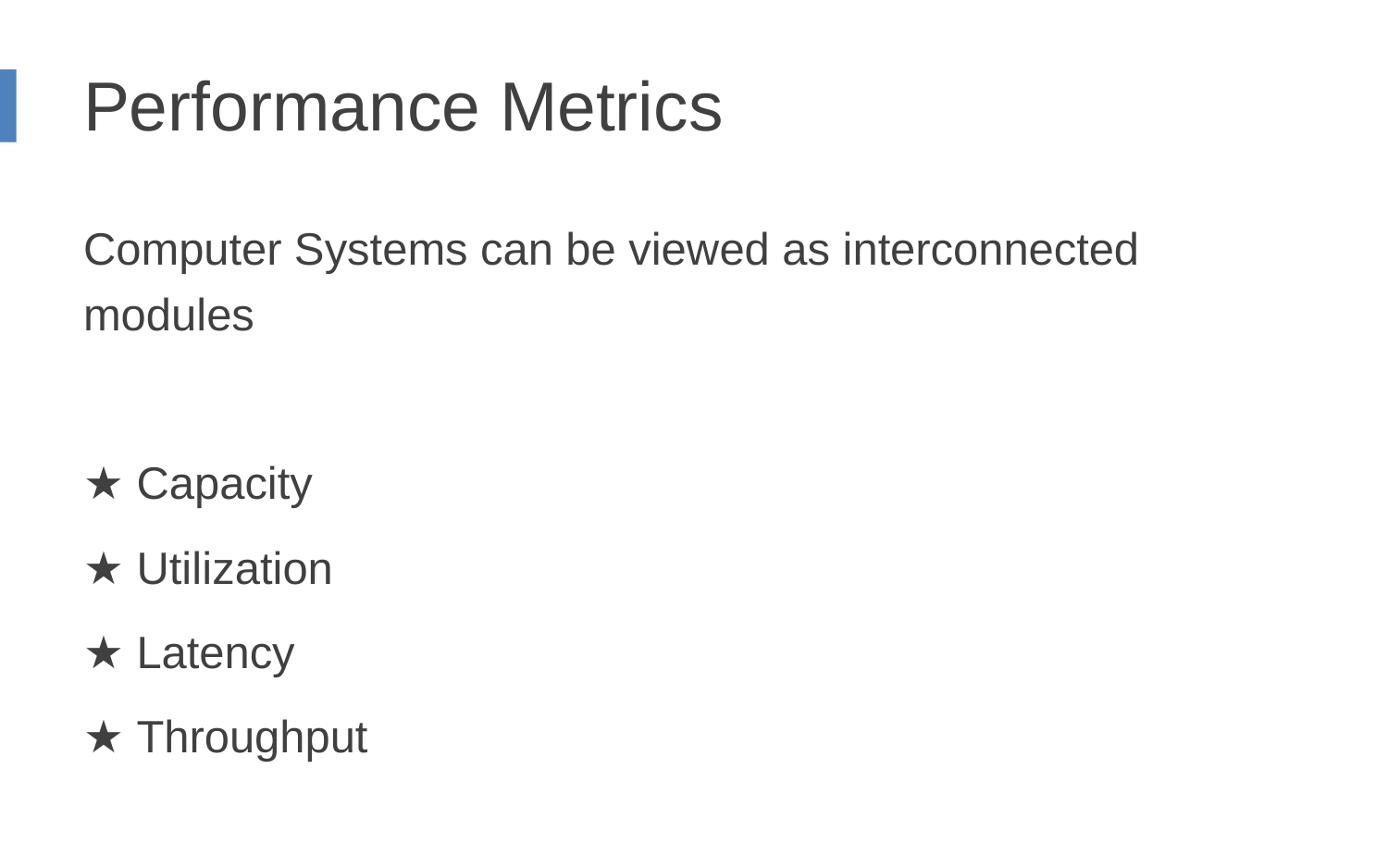

# Performance Metrics
Computer Systems can be viewed as interconnected modules

★ Capacity
★ Utilization
★ Latency
★ Throughput